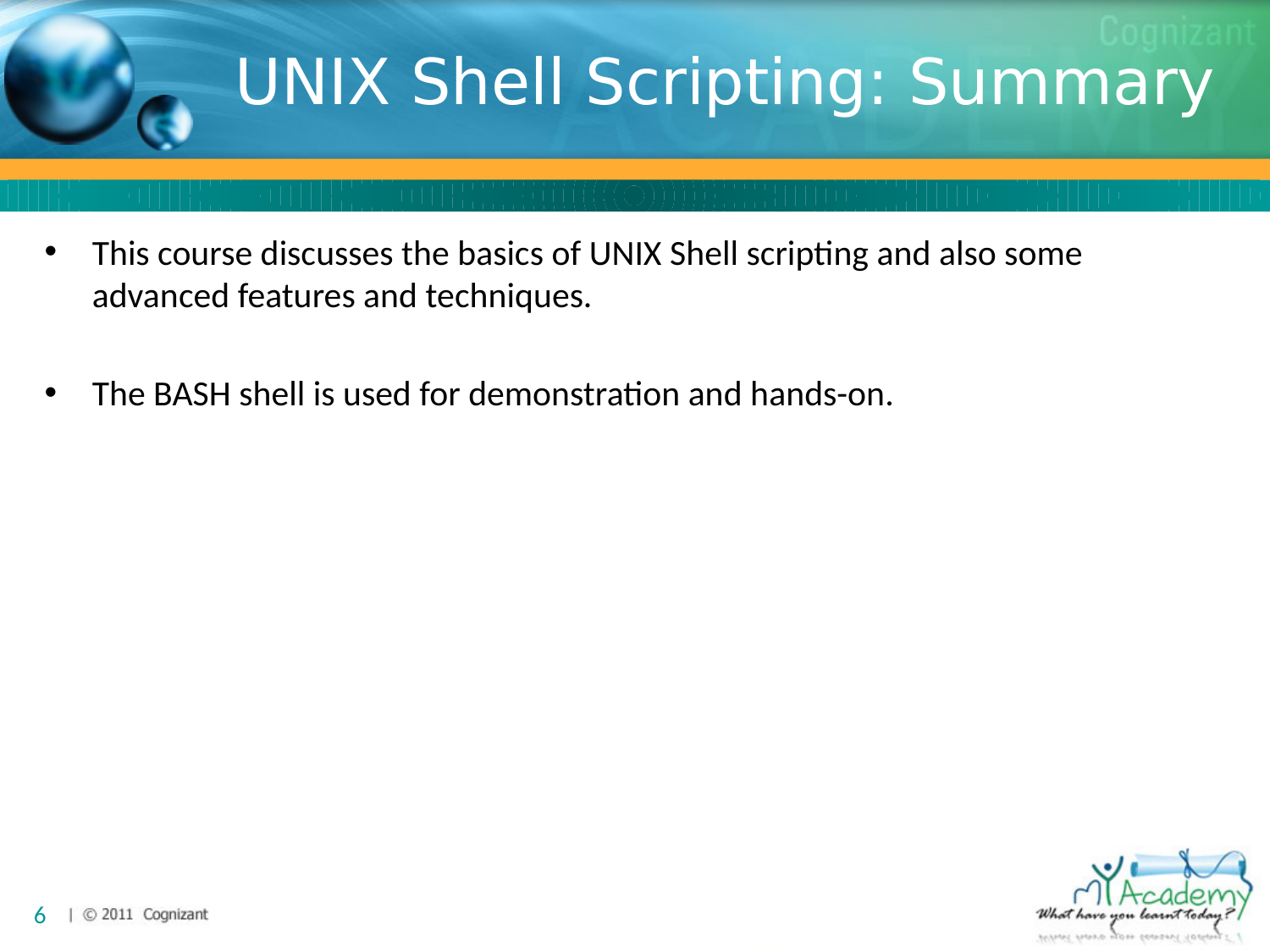

# UNIX Shell Scripting: Summary
This course discusses the basics of UNIX Shell scripting and also some advanced features and techniques.

The BASH shell is used for demonstration and hands-on.

6